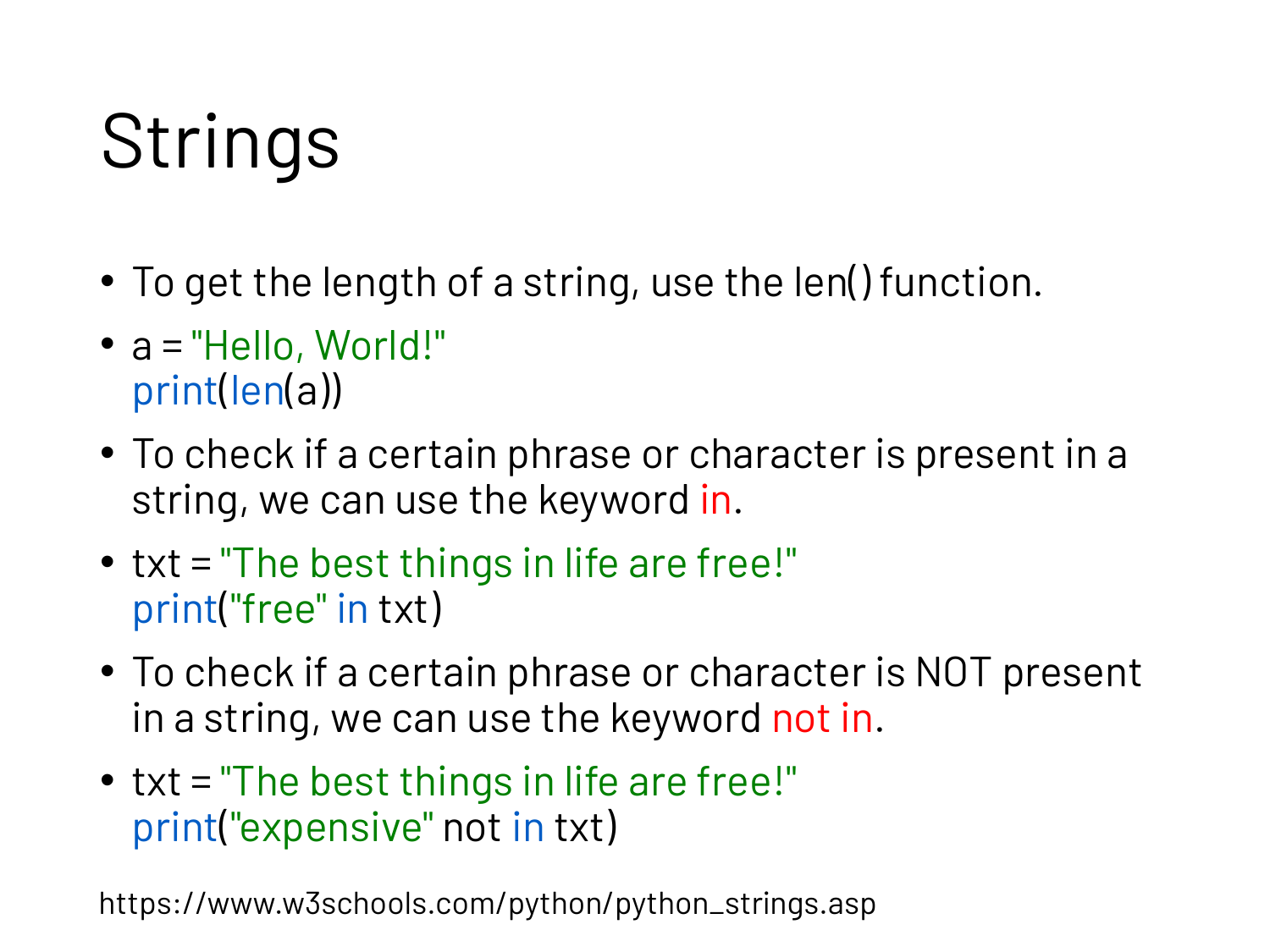

# Strings
To get the length of a string, use the len() function.
a = "Hello, World!"
print(len(a))
To check if a certain phrase or character is present in a string, we can use the keyword in.
txt = "The best things in life are free!"
print("free" in txt)
To check if a certain phrase or character is NOT present in a string, we can use the keyword not in.
txt = "The best things in life are free!"
print("expensive" not in txt)
https://www.w3schools.com/python/python_strings.asp